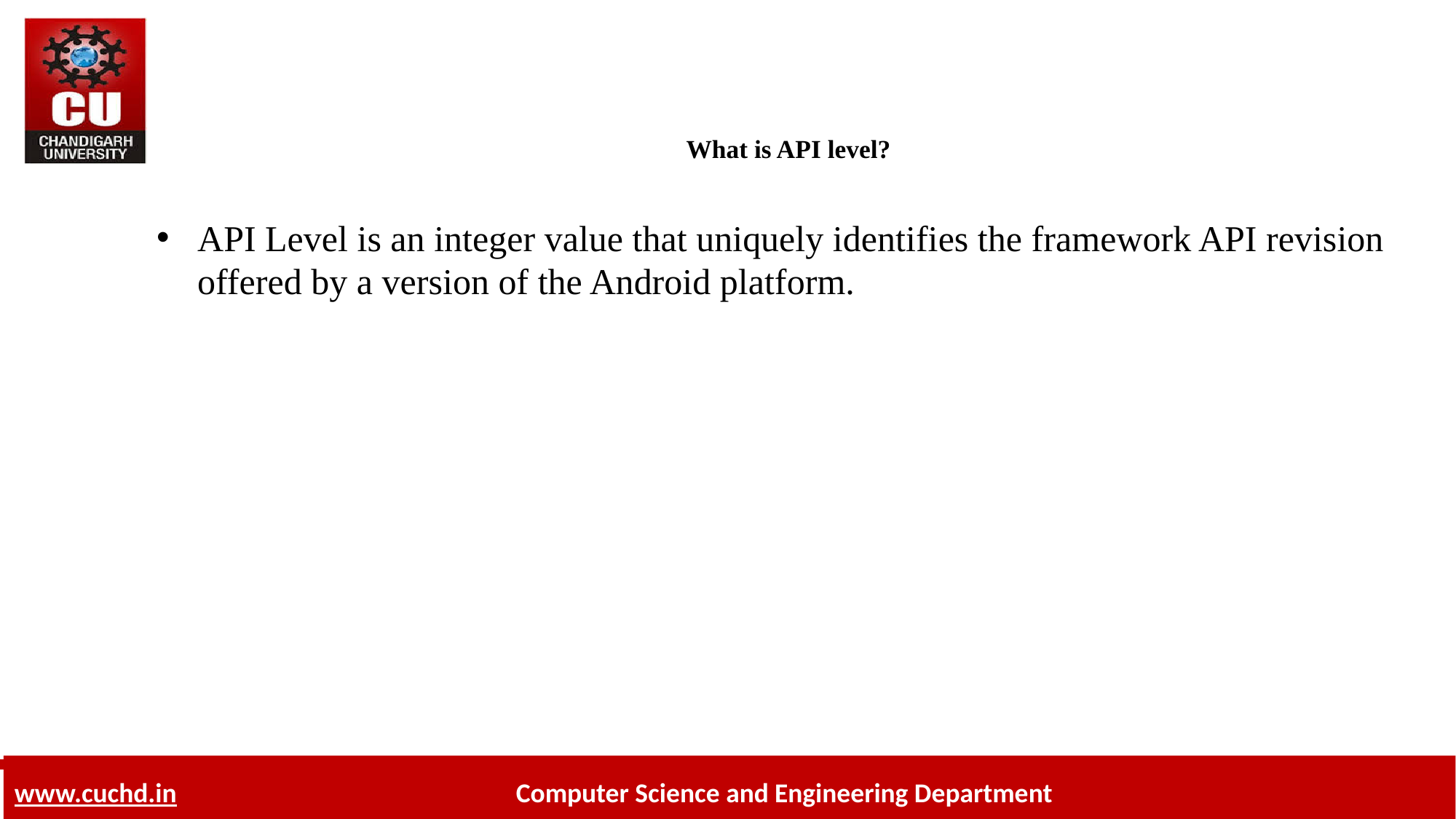

# What is API level?
API Level is an integer value that uniquely identifies the framework API revision offered by a version of the Android platform.